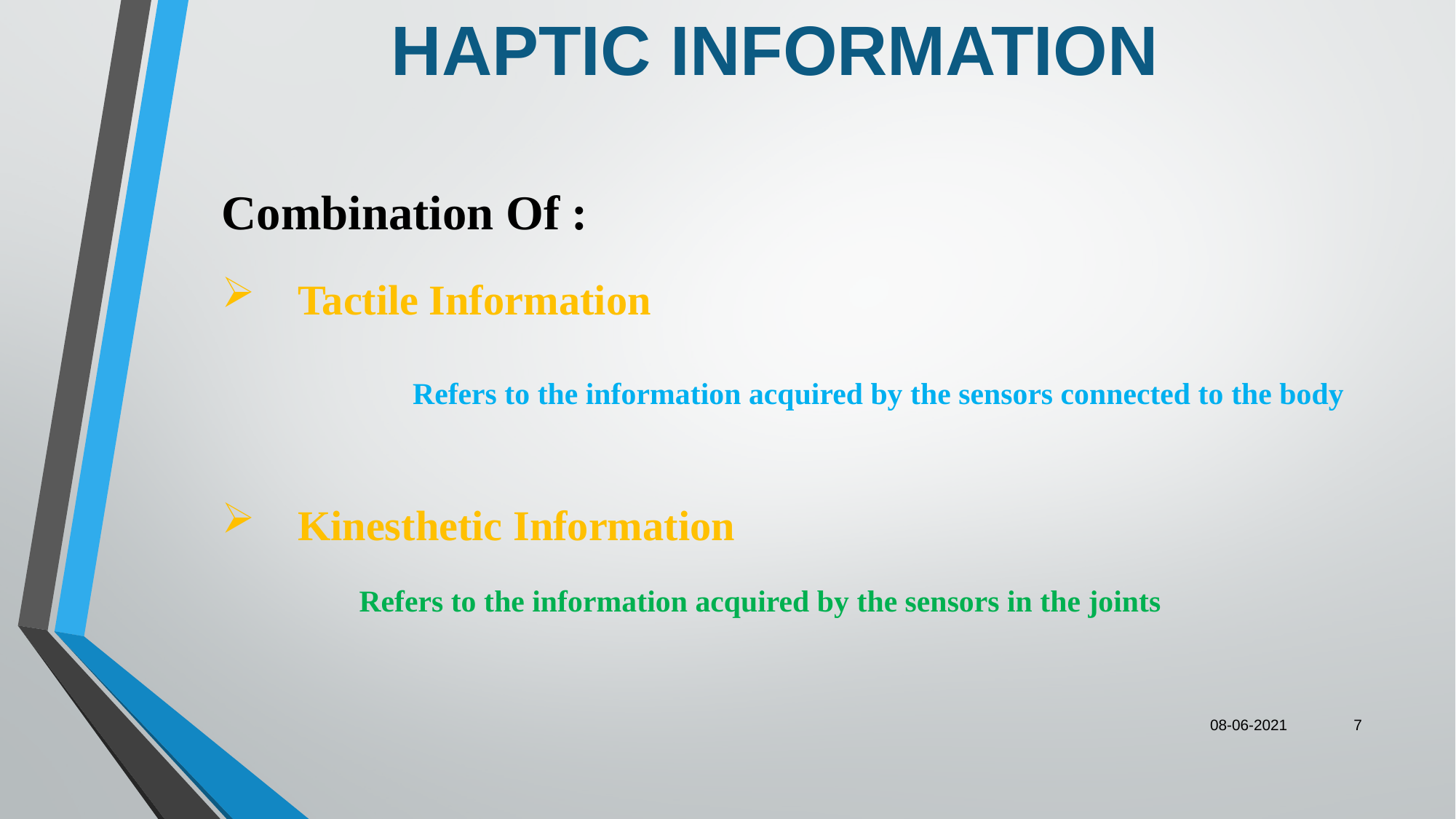

# HAPTIC INFORMATION
Combination Of :

    Tactile Information

                         Refers to the information acquired by the sensors connected to the body

    Kinesthetic Information

                  Refers to the information acquired by the sensors in the joints
08-06-2021
7